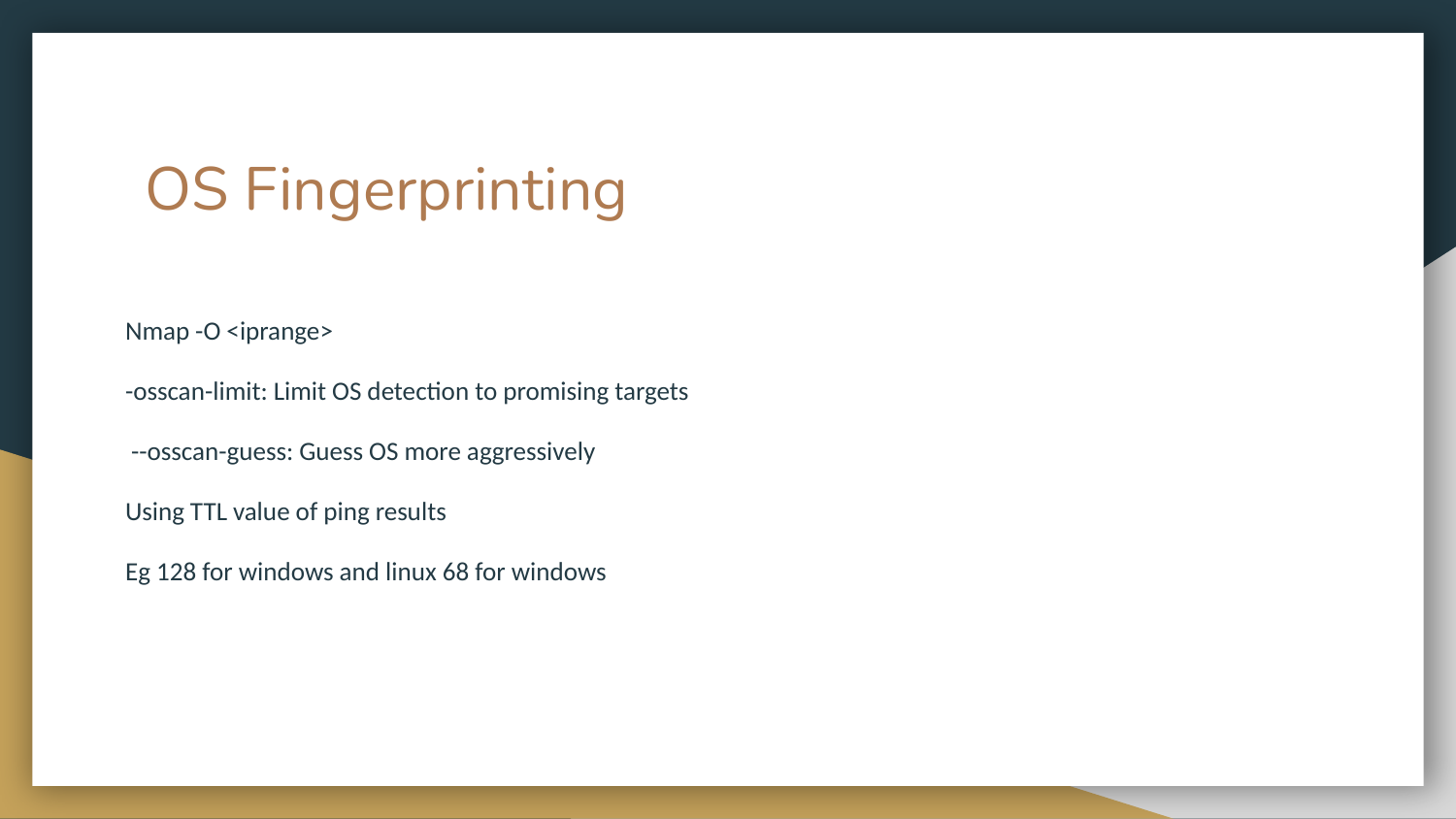

# OS Fingerprinting

Nmap -O <iprange>
-osscan-limit: Limit OS detection to promising targets
 --osscan-guess: Guess OS more aggressively
Using TTL value of ping results
Eg 128 for windows and linux 68 for windows